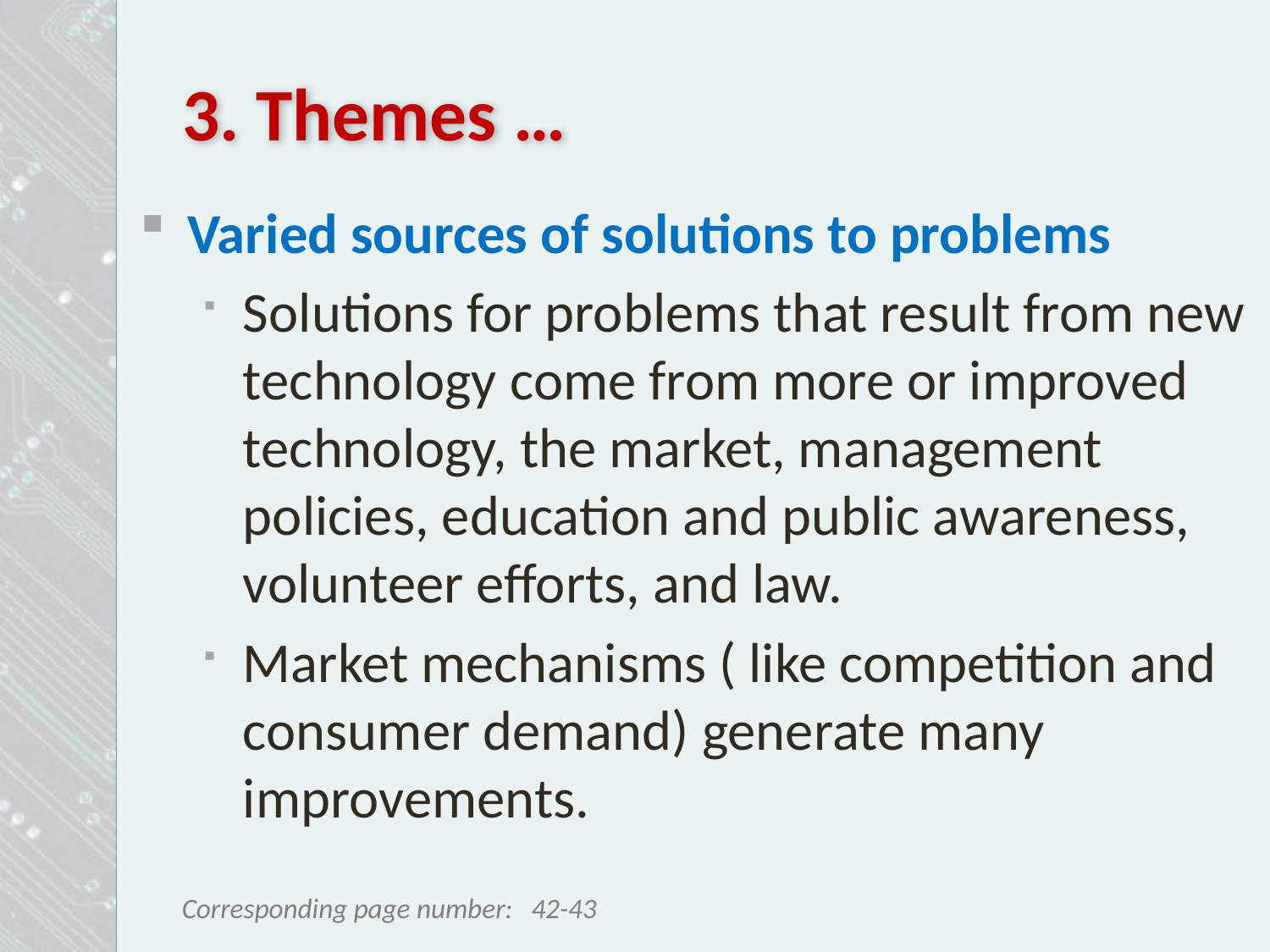

# 3. Themes …
Varied sources of solutions to problems
Solutions for problems that result from new technology come from more or improved technology, the market, management policies, education and public awareness, volunteer efforts, and law.
Market mechanisms ( like competition and consumer demand) generate many improvements.

42-43